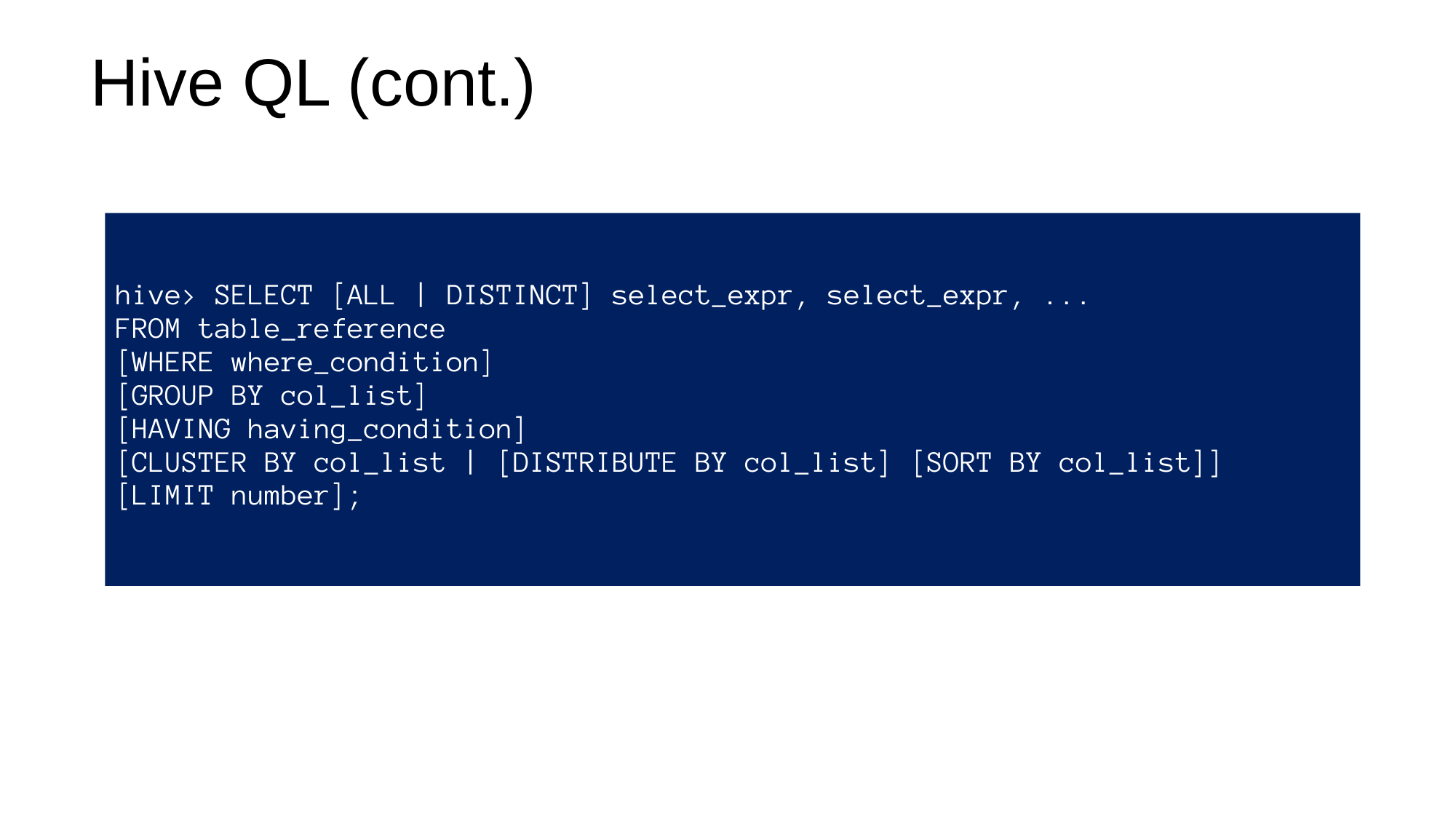

# Hive QL (cont.)
hive> SELECT [ALL | DISTINCT] select_expr, select_expr, ...
FROM table_reference
[WHERE where_condition]
[GROUP BY col_list]
[HAVING having_condition]
[CLUSTER BY col_list | [DISTRIBUTE BY col_list] [SORT BY col_list]]
[LIMIT number];